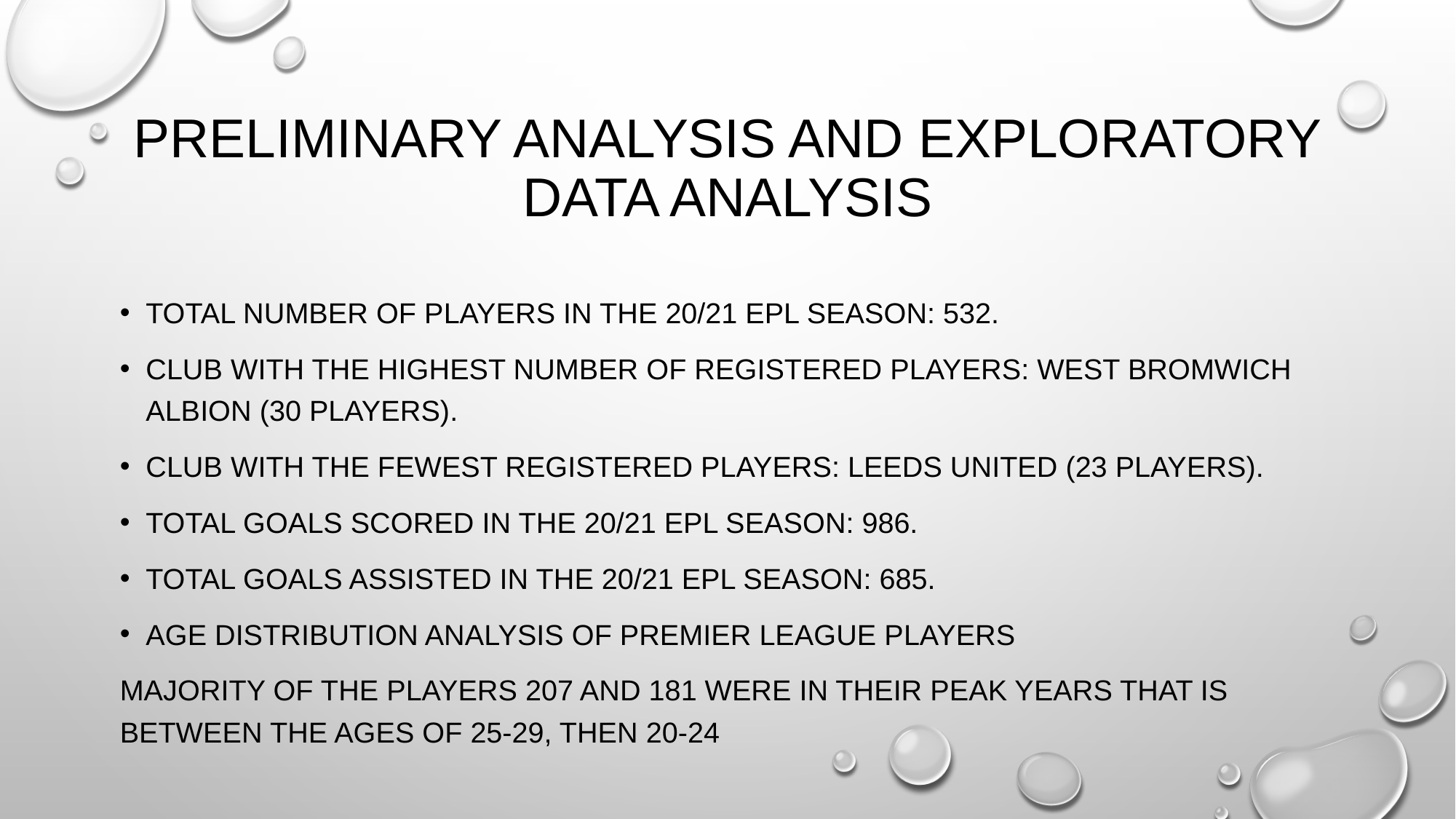

# Preliminary Analysis and Exploratory Data Analysis
Total number of players in the 20/21 EPL season: 532.
Club with the highest number of registered players: West Bromwich Albion (30 players).
Club with the fewest registered players: Leeds United (23 players).
Total goals scored in the 20/21 EPL season: 986.
Total goals assisted in the 20/21 EPL season: 685.
Age distribution analysis of Premier League players
Majority of the players 207 and 181 were in their peak years that is between the ages of 25-29, then 20-24